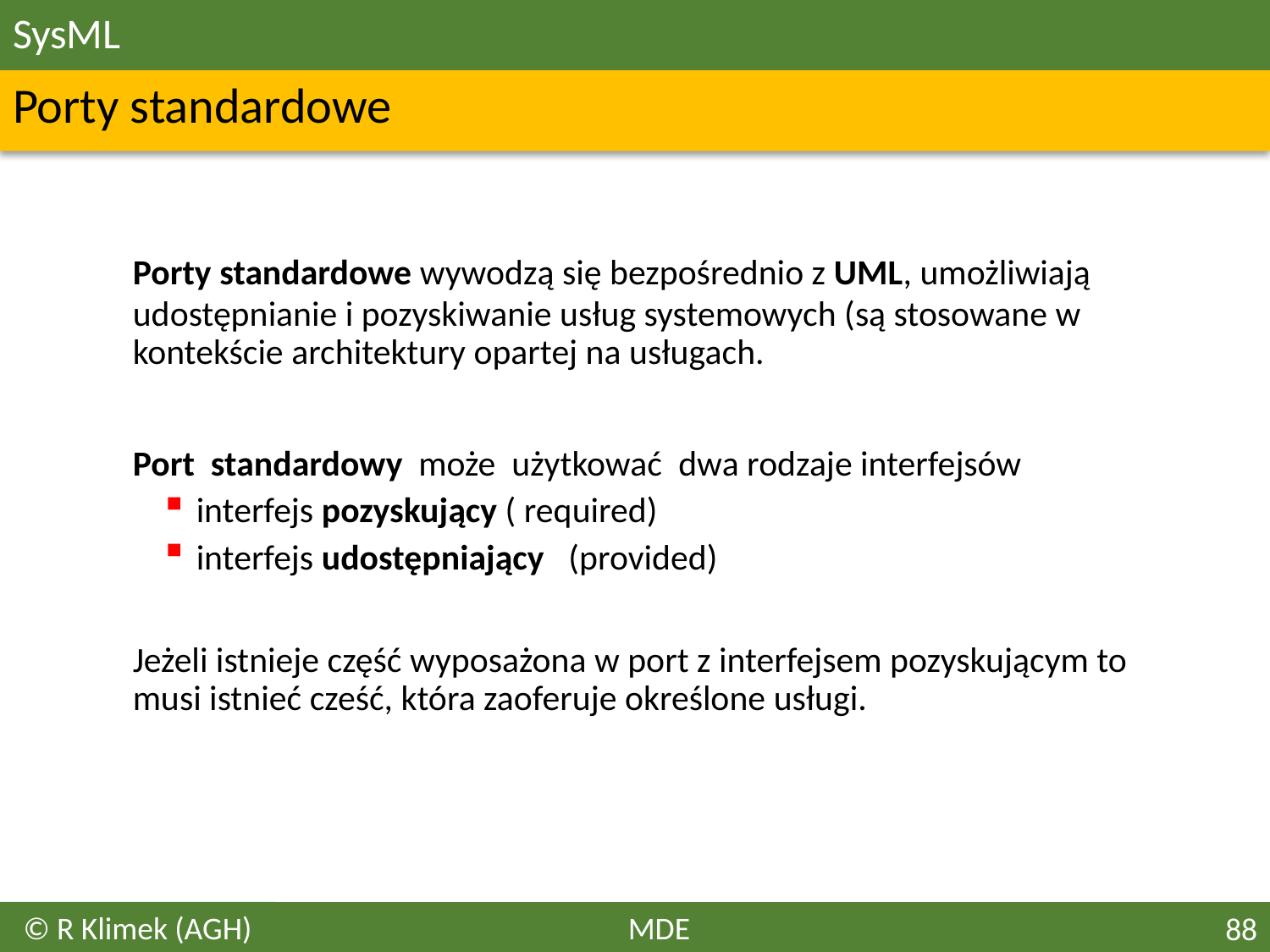

# SysML
Porty standardowe
	Porty standardowe wywodzą się bezpośrednio z UML, umożliwiają udostępnianie i pozyskiwanie usług systemowych (są stosowane w kontekście architektury opartej na usługach.

	Port  standardowy  może  użytkować  dwa rodzaje interfejsów
interfejs pozyskujący ( required)
interfejs udostępniający   (provided)

	Jeżeli istnieje część wyposażona w port z interfejsem pozyskującym to musi istnieć cześć, która zaoferuje określone usługi.

© R Klimek (AGH)
MDE
88